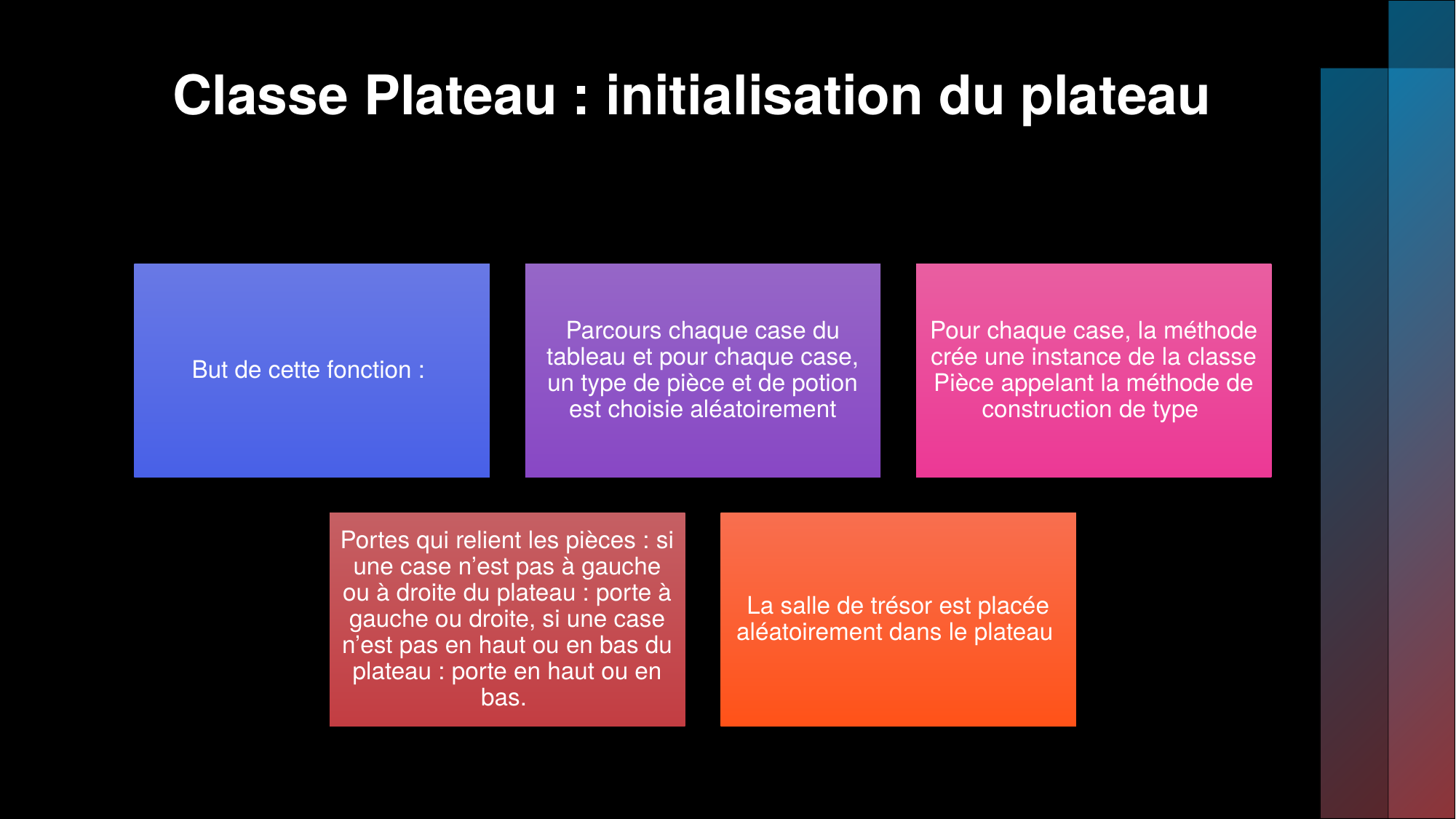

# Classe Plateau : initialisation du plateau

But de cette fonction :
Parcours chaque case du tableau et pour chaque case, un type de pièce et de potion est choisie aléatoirement
Pour chaque case, la méthode crée une instance de la classe Pièce appelant la méthode de construction de type
Portes qui relient les pièces : si une case n’est pas à gauche ou à droite du plateau : porte à gauche ou droite, si une case n’est pas en haut ou en bas du plateau : porte en haut ou en bas.
La salle de trésor est placée aléatoirement dans le plateau